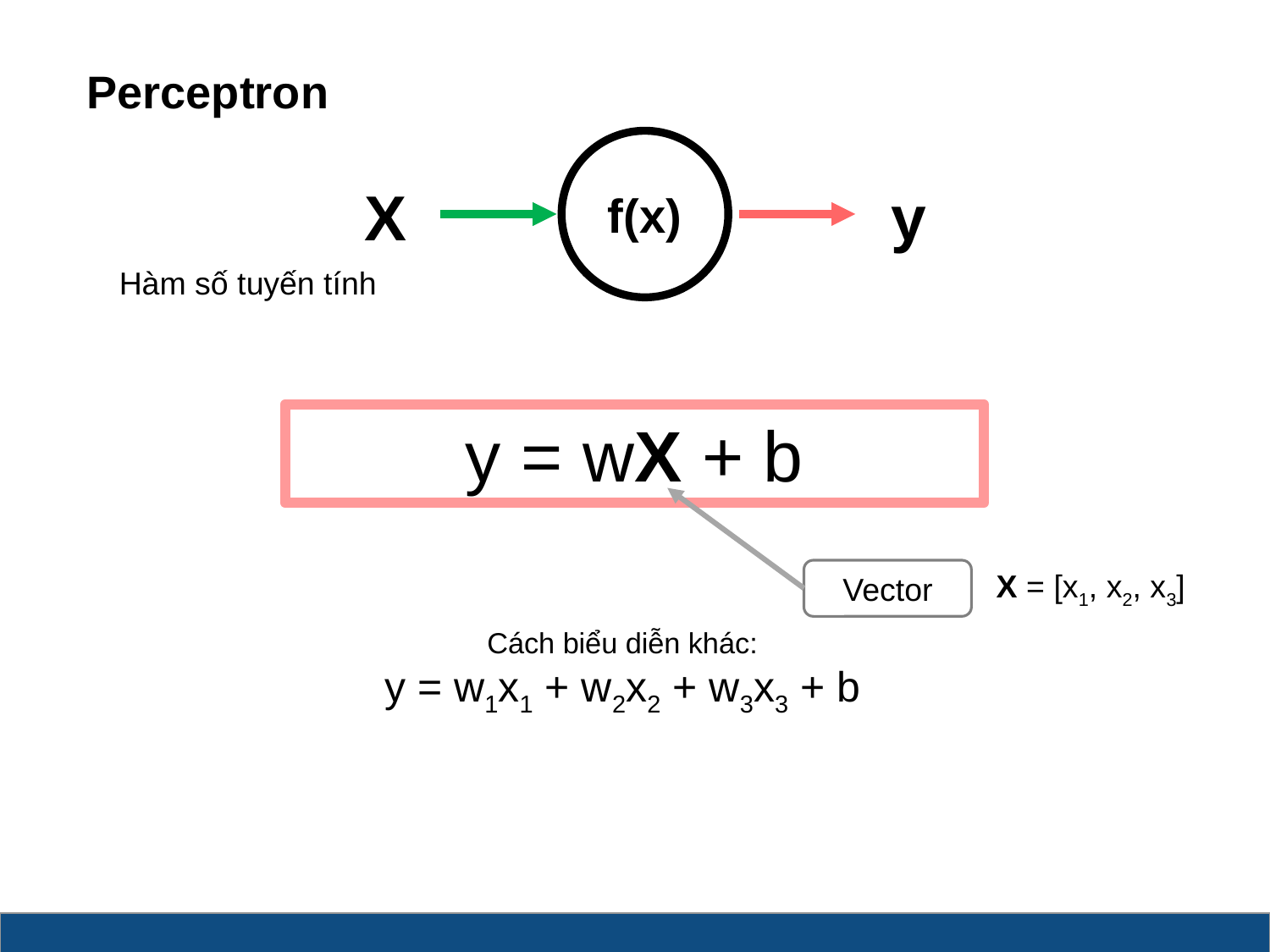

# Perceptron
f(x)
X
y
Hàm số tuyến tính
y = wX + b
X = [x1, x2, x3]
Vector
Cách biểu diễn khác:
y = w1x1 + w2x2 + w3x3 + b